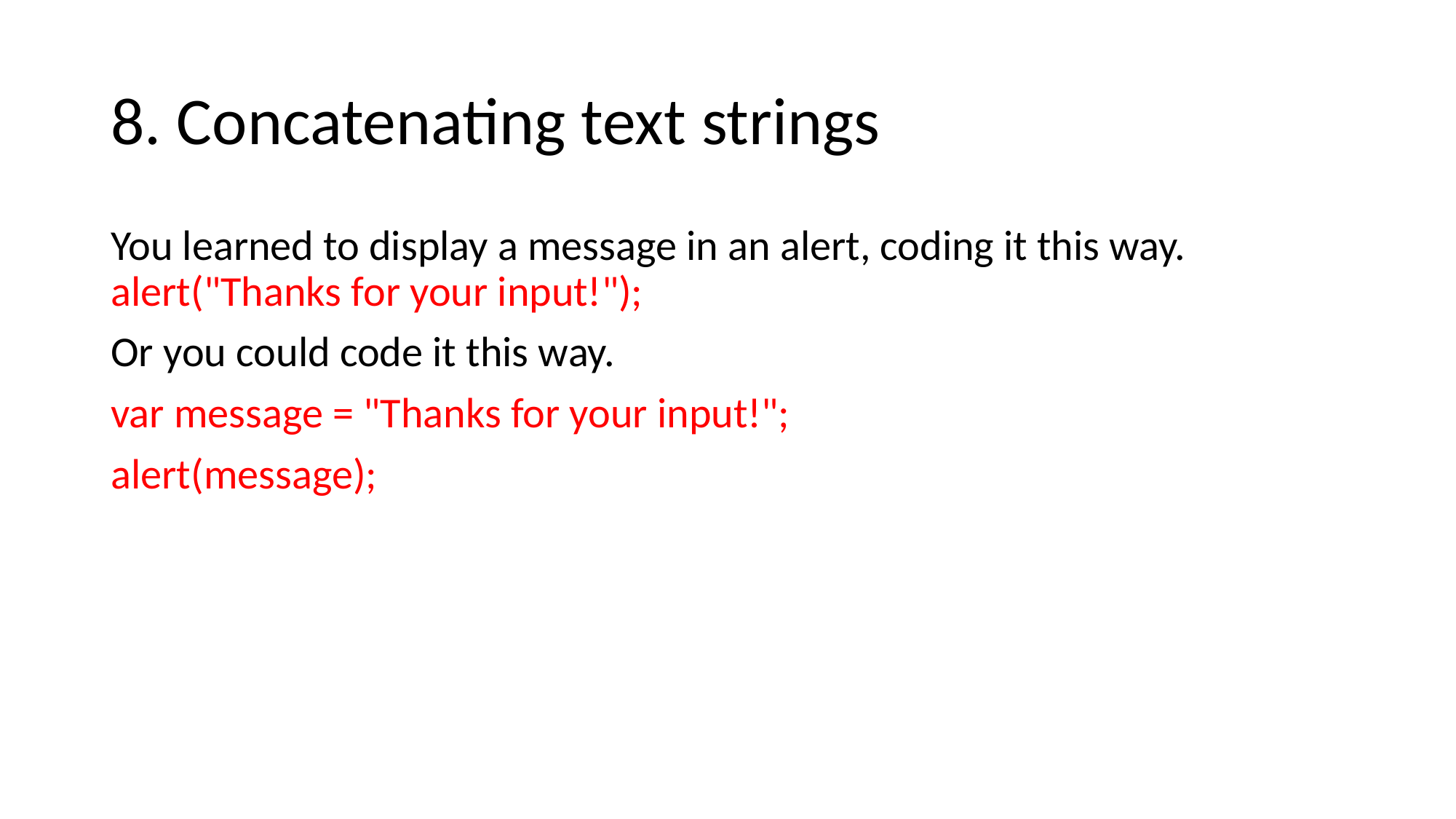

# 8. Concatenating text strings
You learned to display a message in an alert, coding it this way. alert("Thanks for your input!");
Or you could code it this way.
var message = "Thanks for your input!";
alert(message);